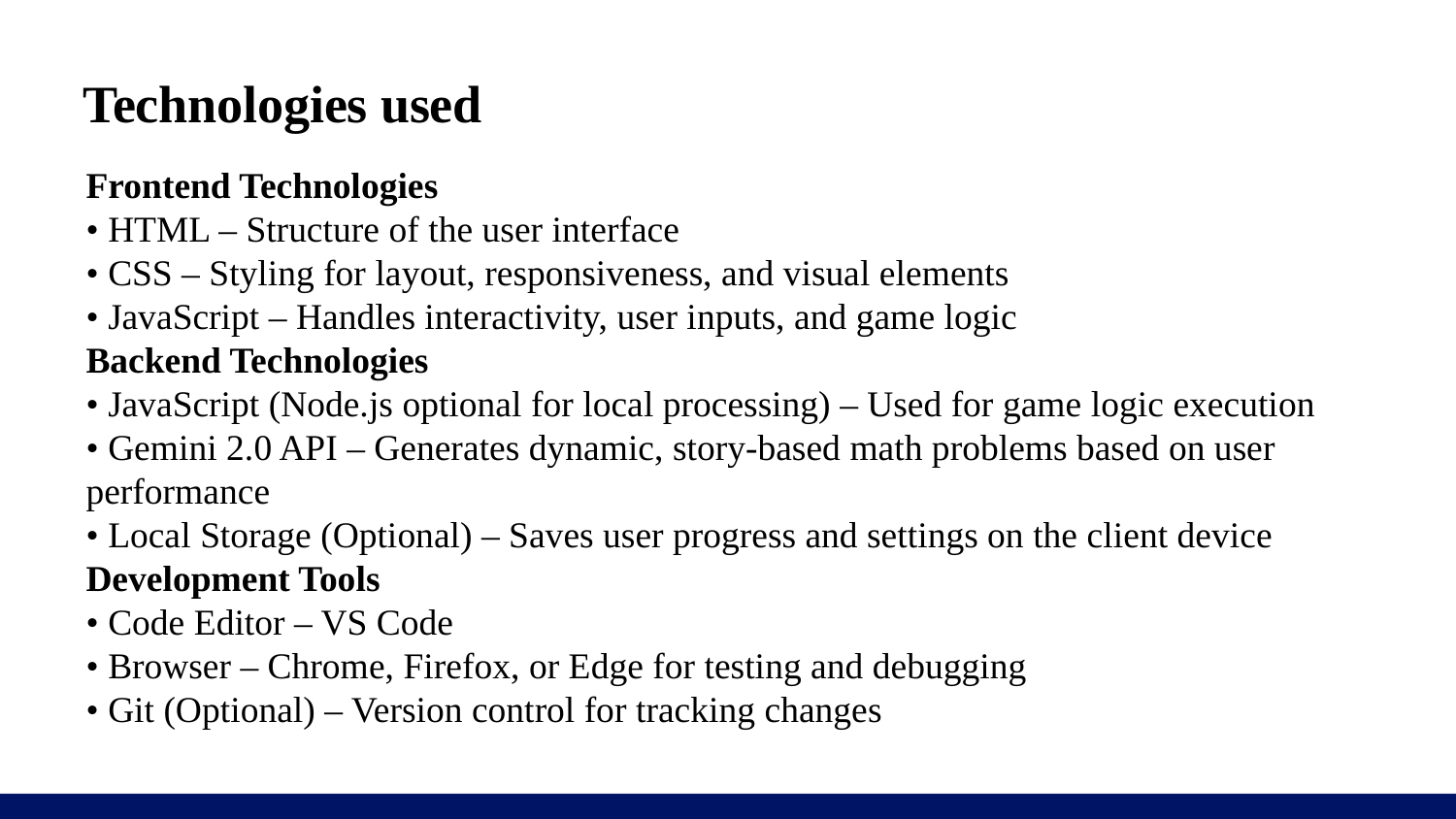

# Technologies used
Frontend Technologies
• HTML – Structure of the user interface
• CSS – Styling for layout, responsiveness, and visual elements
• JavaScript – Handles interactivity, user inputs, and game logic
Backend Technologies
• JavaScript (Node.js optional for local processing) – Used for game logic execution
• Gemini 2.0 API – Generates dynamic, story-based math problems based on user performance
• Local Storage (Optional) – Saves user progress and settings on the client device
Development Tools
• Code Editor – VS Code
• Browser – Chrome, Firefox, or Edge for testing and debugging
• Git (Optional) – Version control for tracking changes